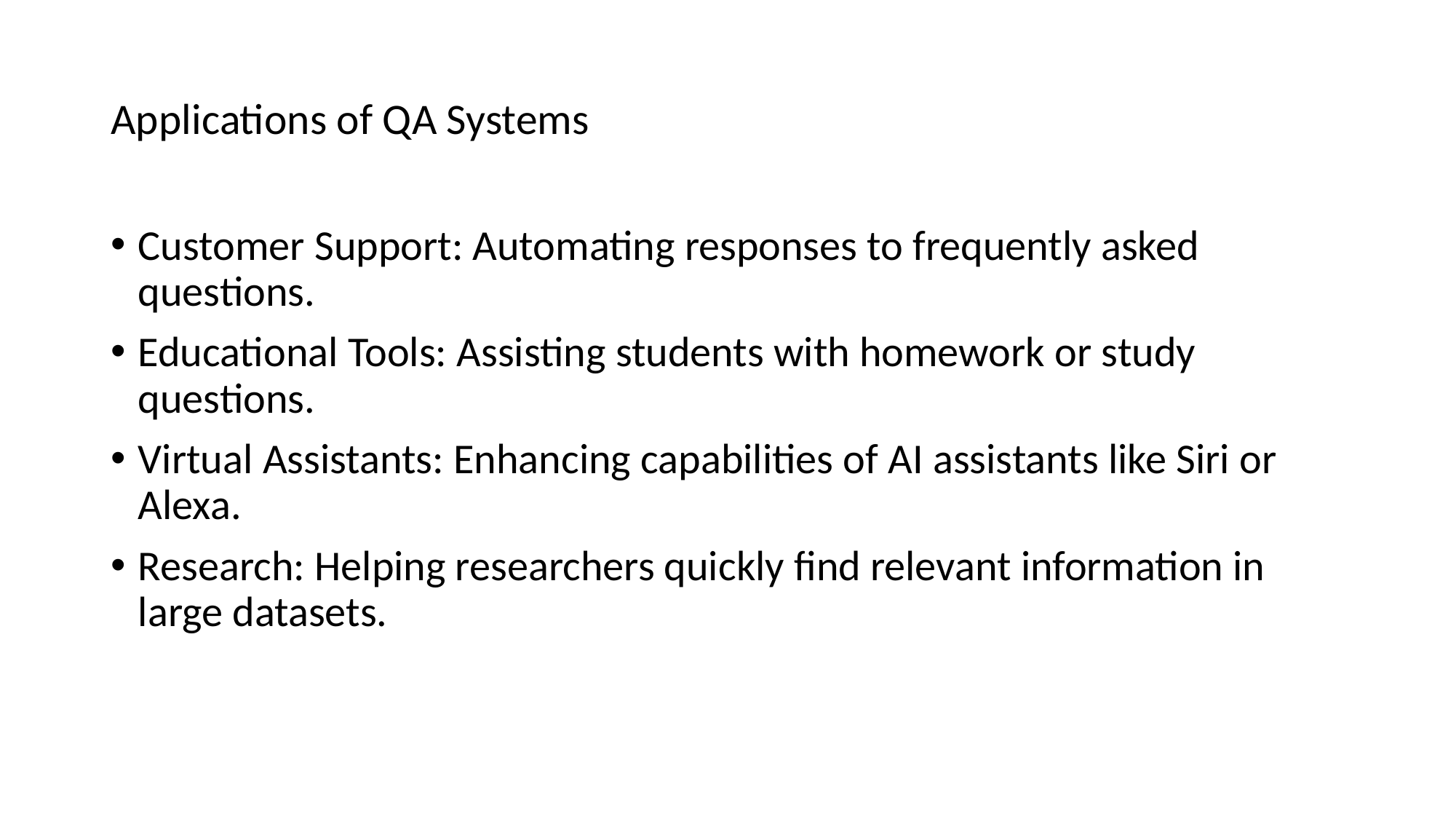

# Applications of QA Systems
Customer Support: Automating responses to frequently asked questions.
Educational Tools: Assisting students with homework or study questions.
Virtual Assistants: Enhancing capabilities of AI assistants like Siri or Alexa.
Research: Helping researchers quickly find relevant information in large datasets.